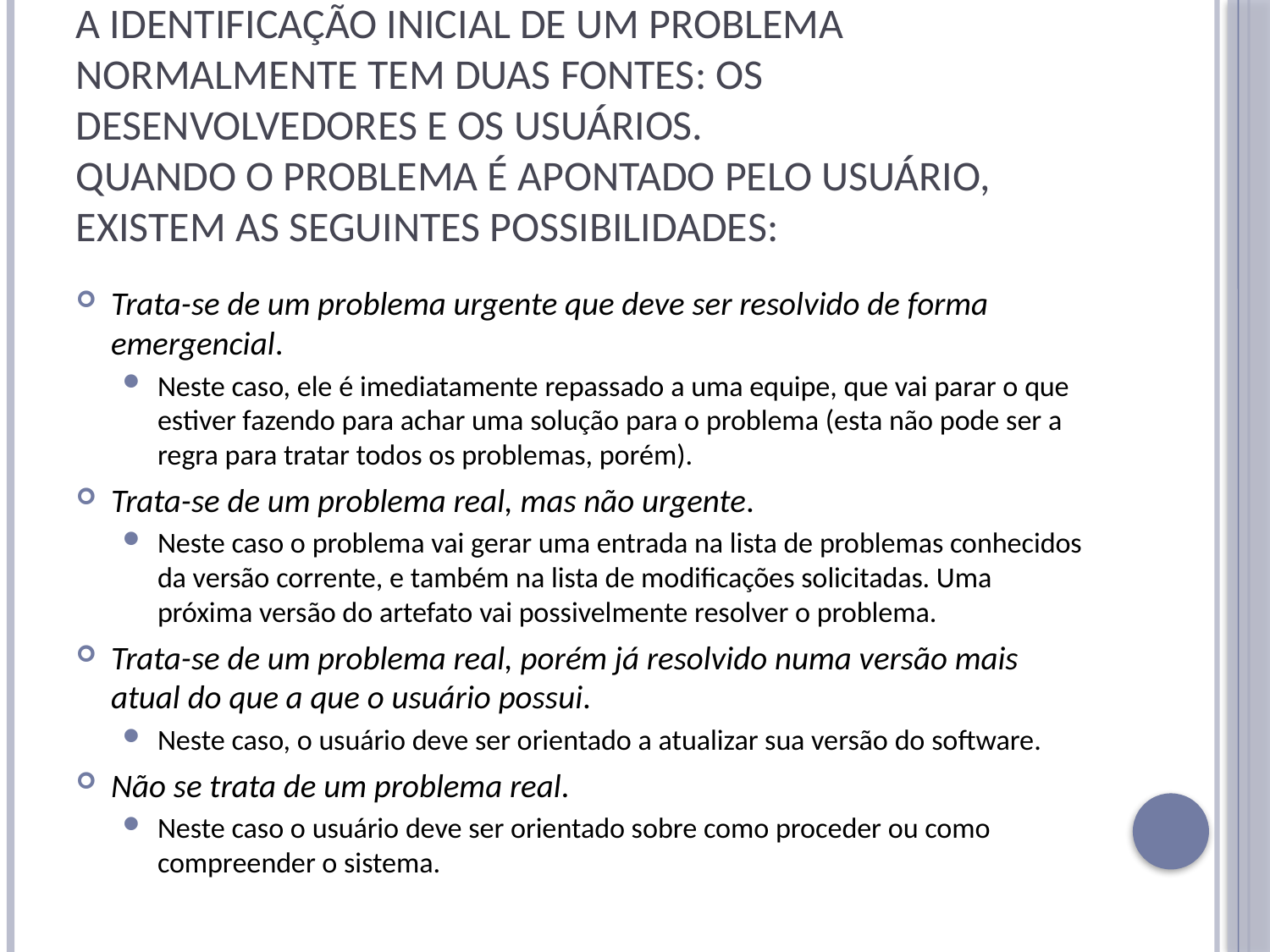

# A identificação inicial de um problema normalmente tem duas fontes: os desenvolvedores e os usuários. Quando o problema é apontado pelo usuário, existem as seguintes possibilidades:
Trata-se de um problema urgente que deve ser resolvido de forma emergencial.
Neste caso, ele é imediatamente repassado a uma equipe, que vai parar o que estiver fazendo para achar uma solução para o problema (esta não pode ser a regra para tratar todos os problemas, porém).
Trata-se de um problema real, mas não urgente.
Neste caso o problema vai gerar uma entrada na lista de problemas conhecidos da versão corrente, e também na lista de modificações solicitadas. Uma próxima versão do artefato vai possivelmente resolver o problema.
Trata-se de um problema real, porém já resolvido numa versão mais atual do que a que o usuário possui.
Neste caso, o usuário deve ser orientado a atualizar sua versão do software.
Não se trata de um problema real.
Neste caso o usuário deve ser orientado sobre como proceder ou como compreender o sistema.